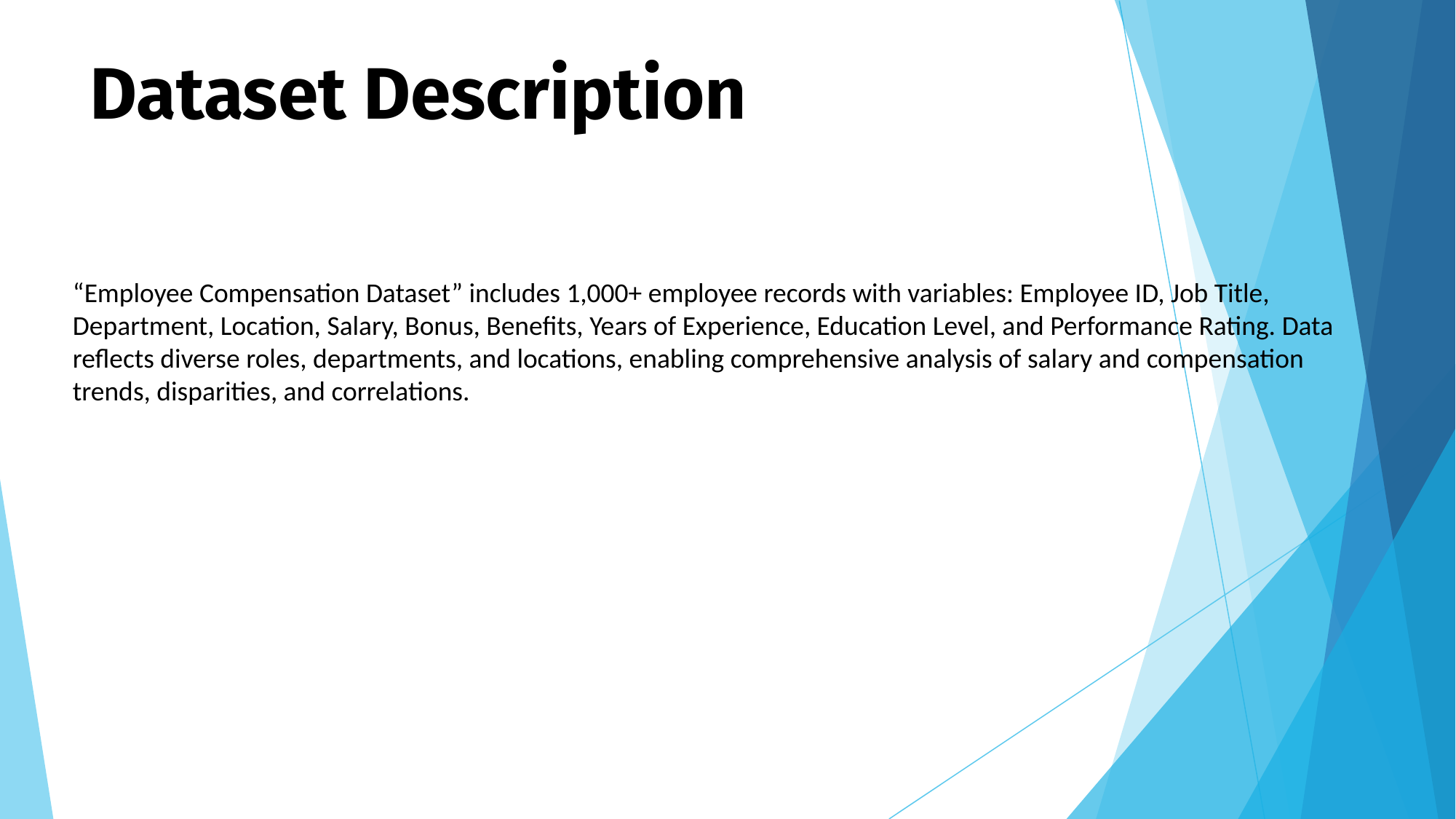

# Dataset Description

“Employee Compensation Dataset” includes 1,000+ employee records with variables: Employee ID, Job Title, Department, Location, Salary, Bonus, Benefits, Years of Experience, Education Level, and Performance Rating. Data reflects diverse roles, departments, and locations, enabling comprehensive analysis of salary and compensation trends, disparities, and correlations.